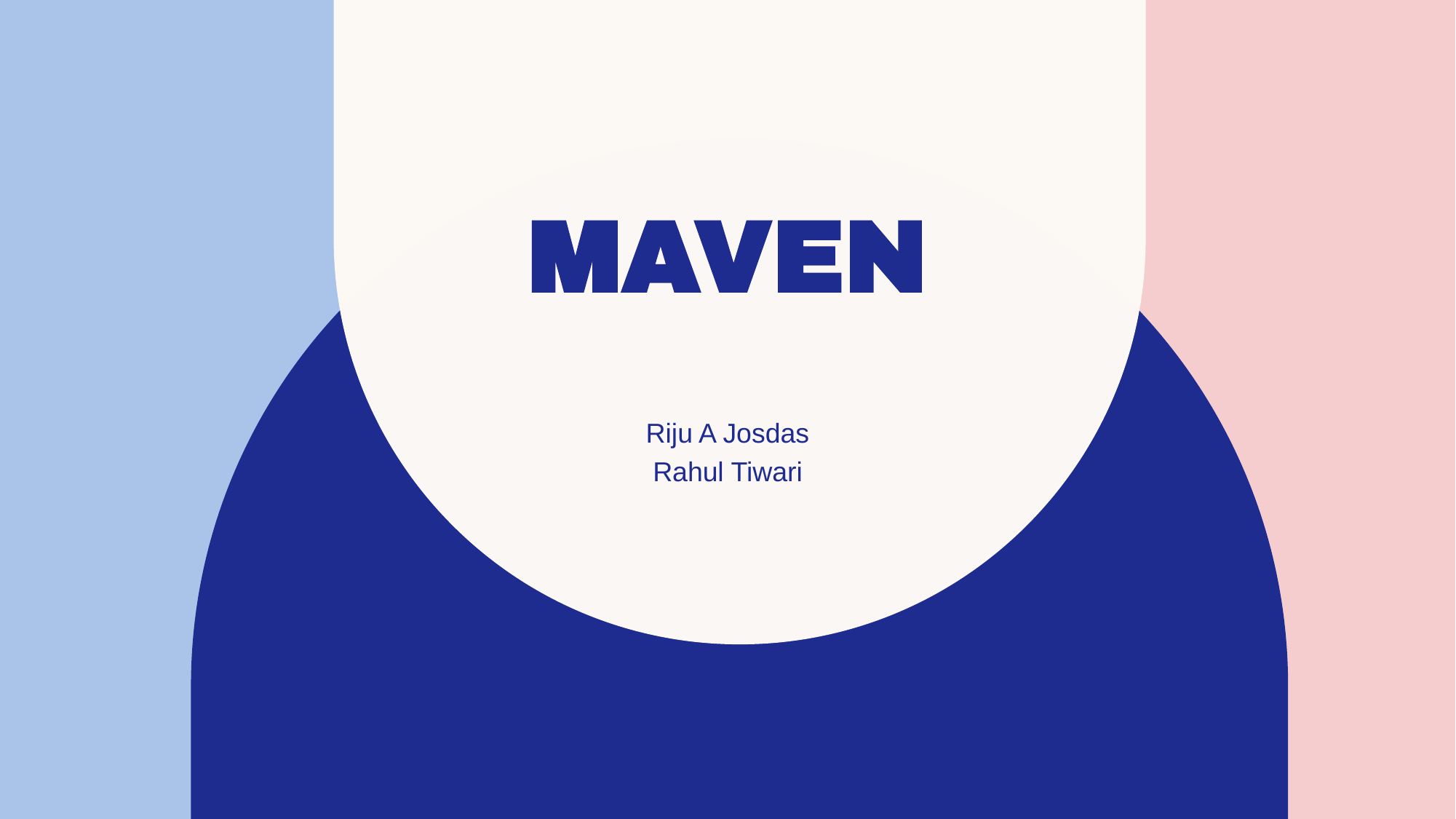

# Maven
Riju A Josdas
Rahul Tiwari